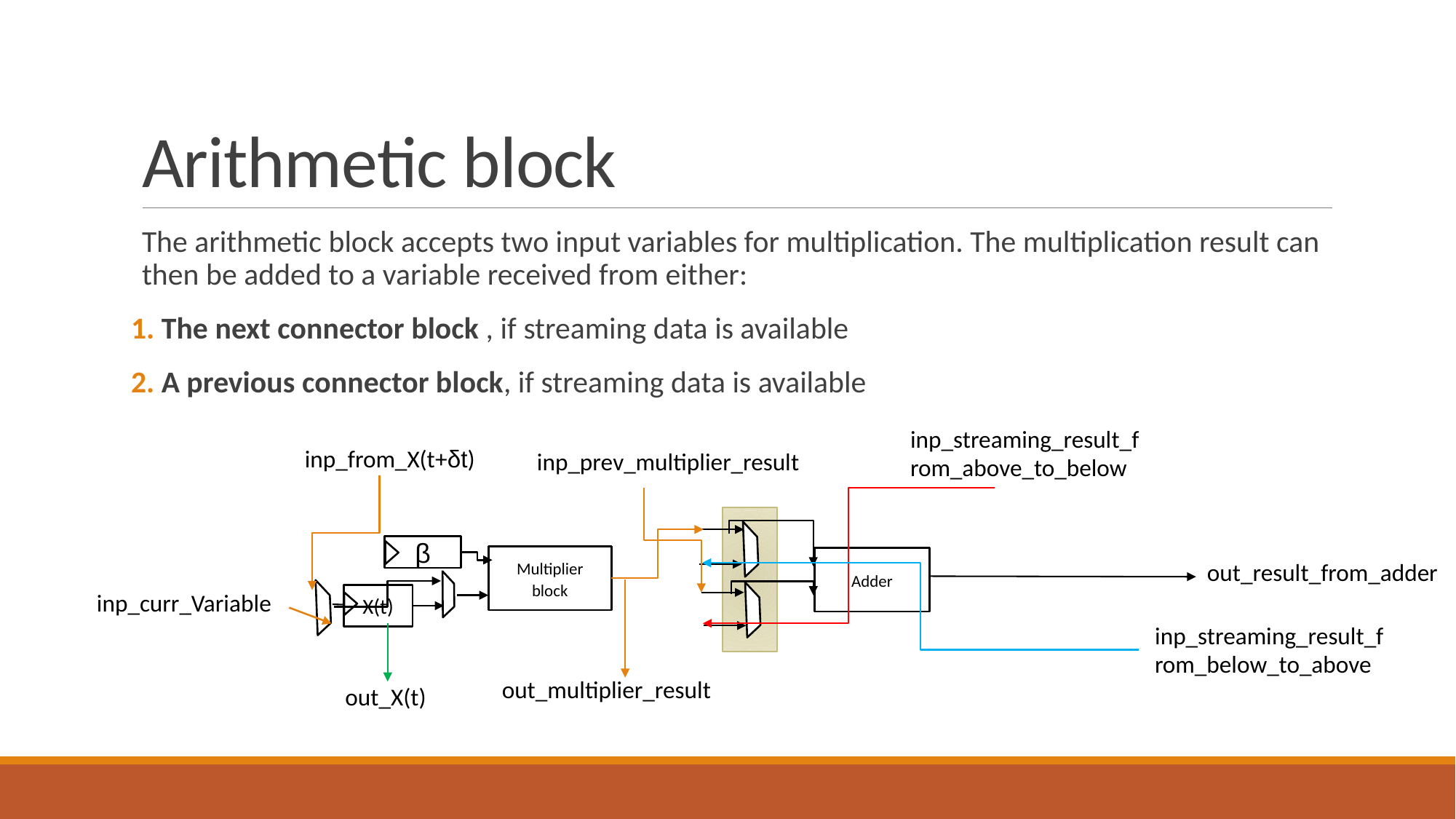

# Arithmetic block
The arithmetic block accepts two input variables for multiplication. The multiplication result can then be added to a variable received from either:
 The next connector block , if streaming data is available
 A previous connector block, if streaming data is available
inp_streaming_result_from_above_to_below
inp_from_X(t+δt)

inp_prev_multiplier_result

β

Multiplier block
Adder
out_result_from_adder

inp_curr_Variable
X(t)

inp_streaming_result_from_below_to_above
out_multiplier_result
out_X(t)